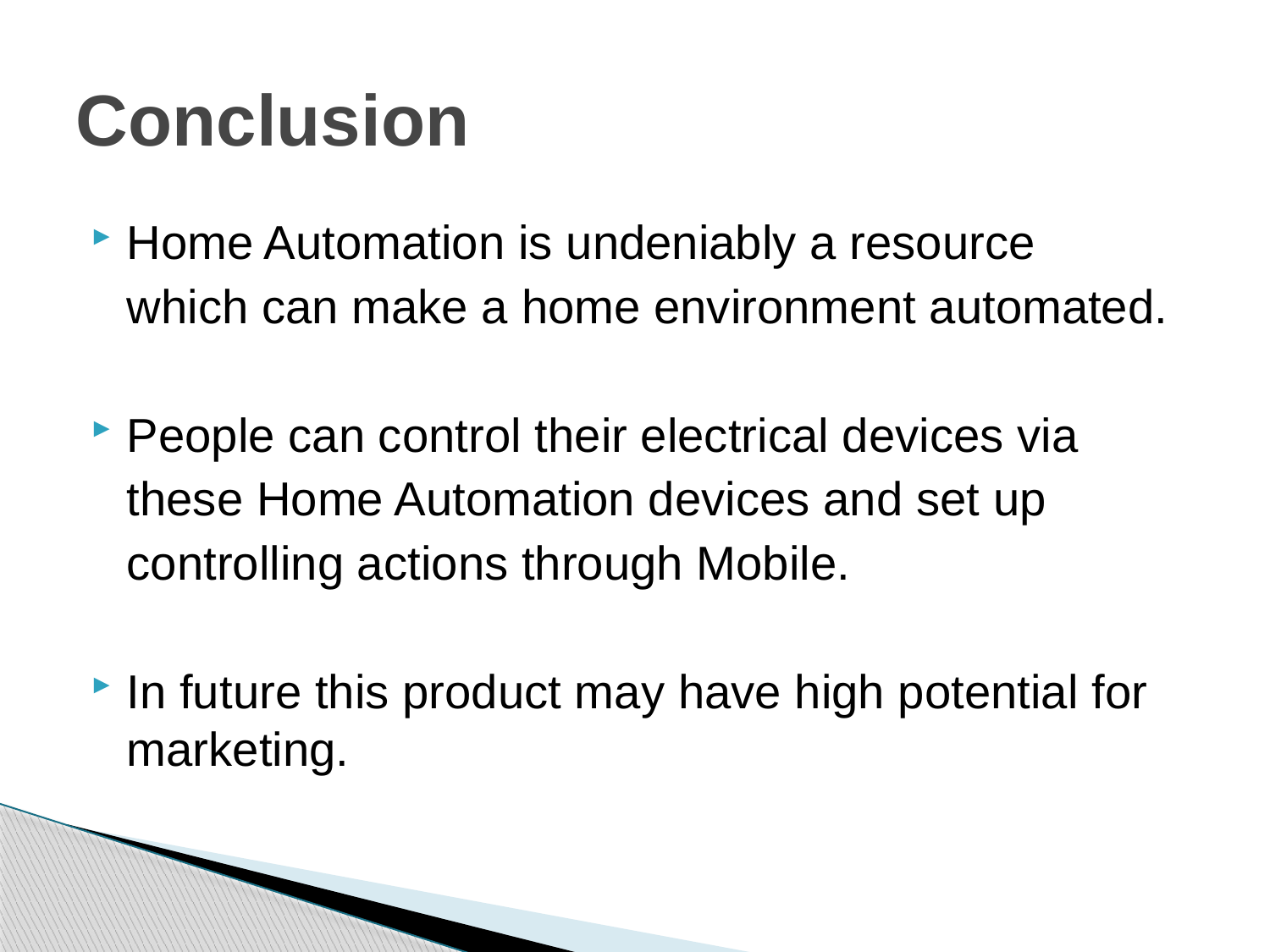

# Conclusion
Home Automation is undeniably a resource
	which can make a home environment automated.

People can control their electrical devices via
	these Home Automation devices and set up
	controlling actions through Mobile.

In future this product may have high potential for marketing.